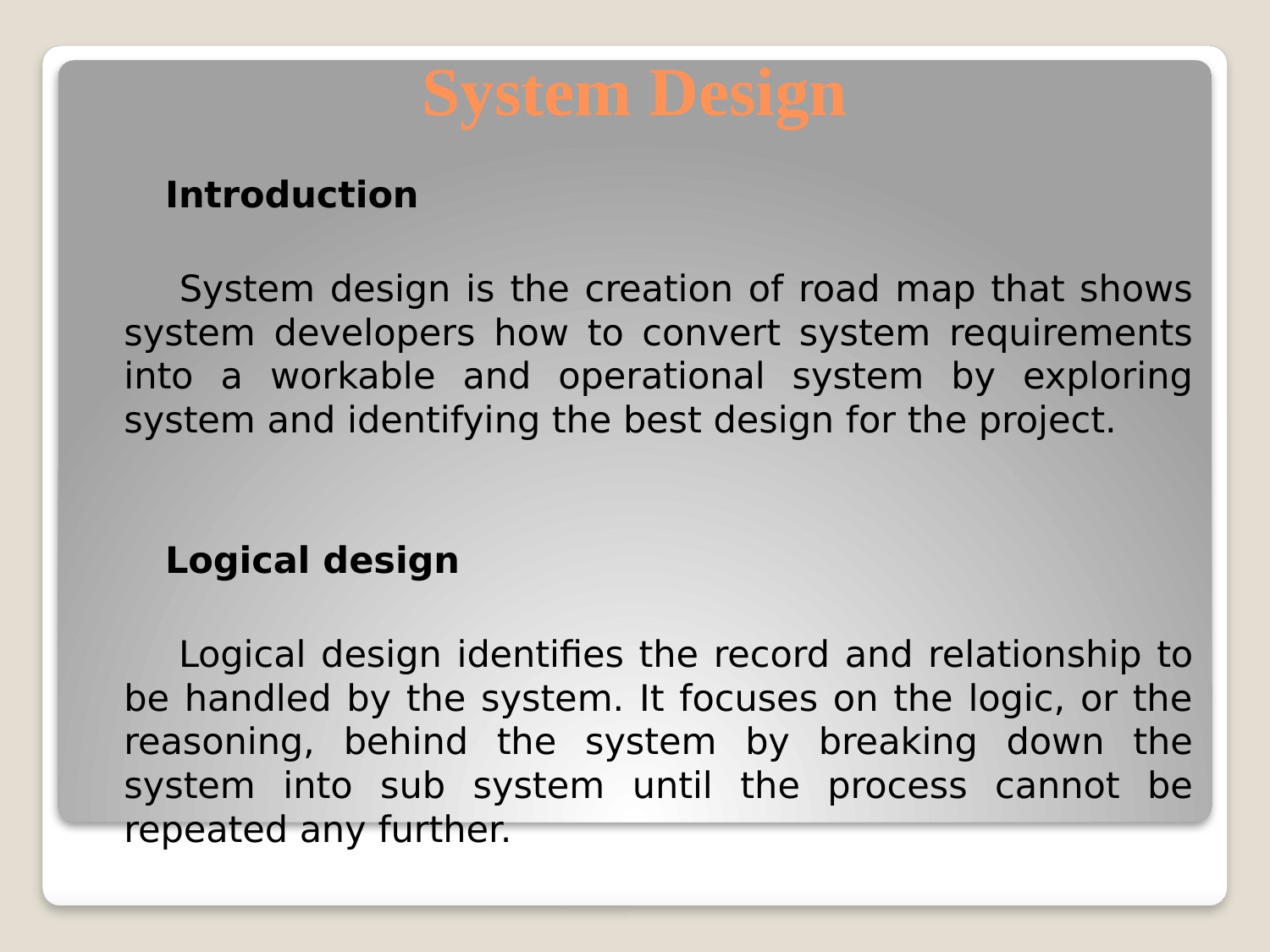

# System Design
      Introduction

      System design is the creation of road map that shows system developers how to convert system requirements into a workable and operational system by exploring system and identifying the best design for the project.

      Logical design

      Logical design identifies the record and relationship to be handled by the system. It focuses on the logic, or the reasoning, behind the system by breaking down the system into sub system until the process cannot be repeated any further.